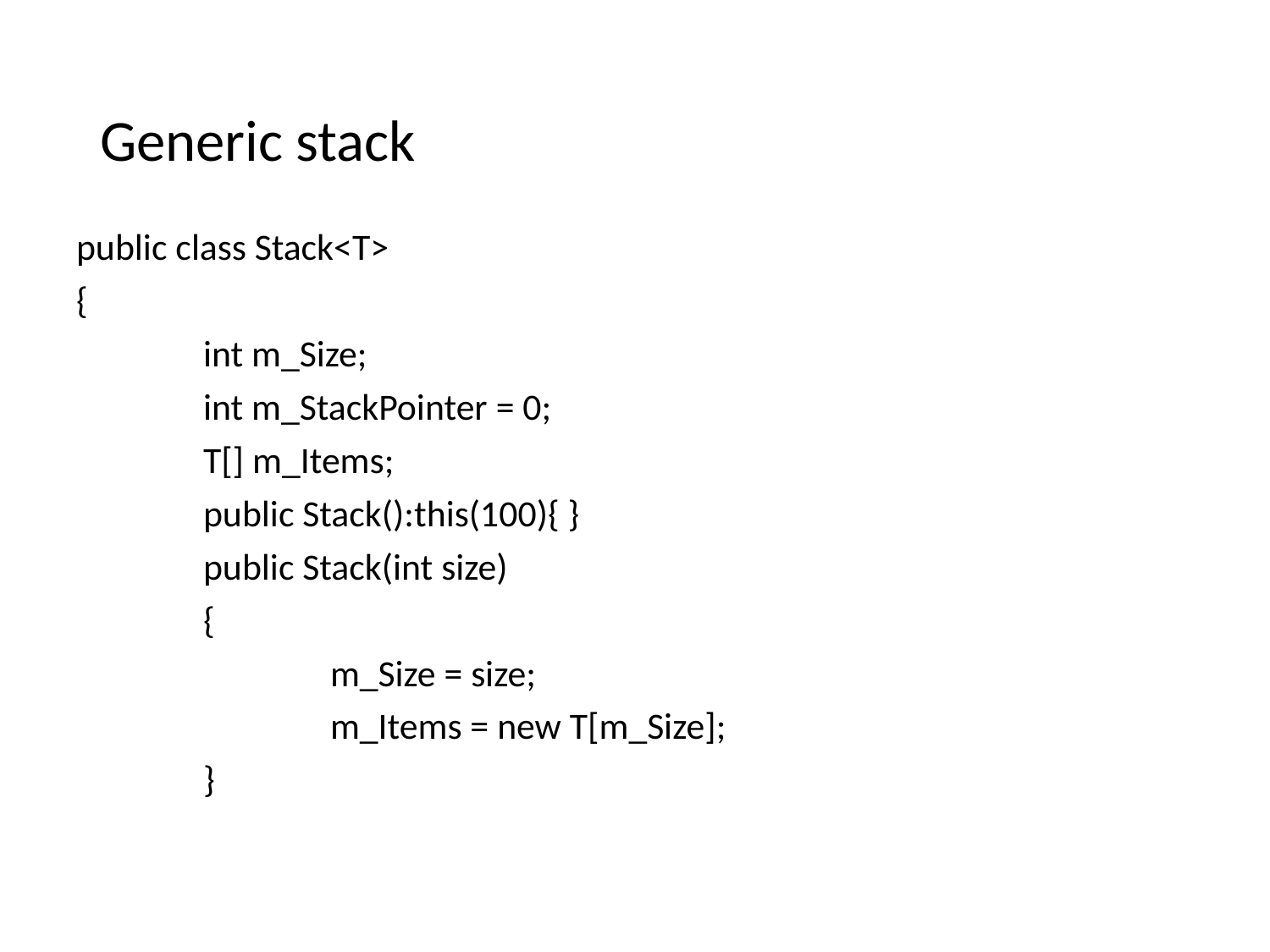

# Generic stack
public class Stack<T>
{
	int m_Size;
	int m_StackPointer = 0;
	T[] m_Items;
	public Stack():this(100){ }
	public Stack(int size)
	{
		m_Size = size;
		m_Items = new T[m_Size];
	}